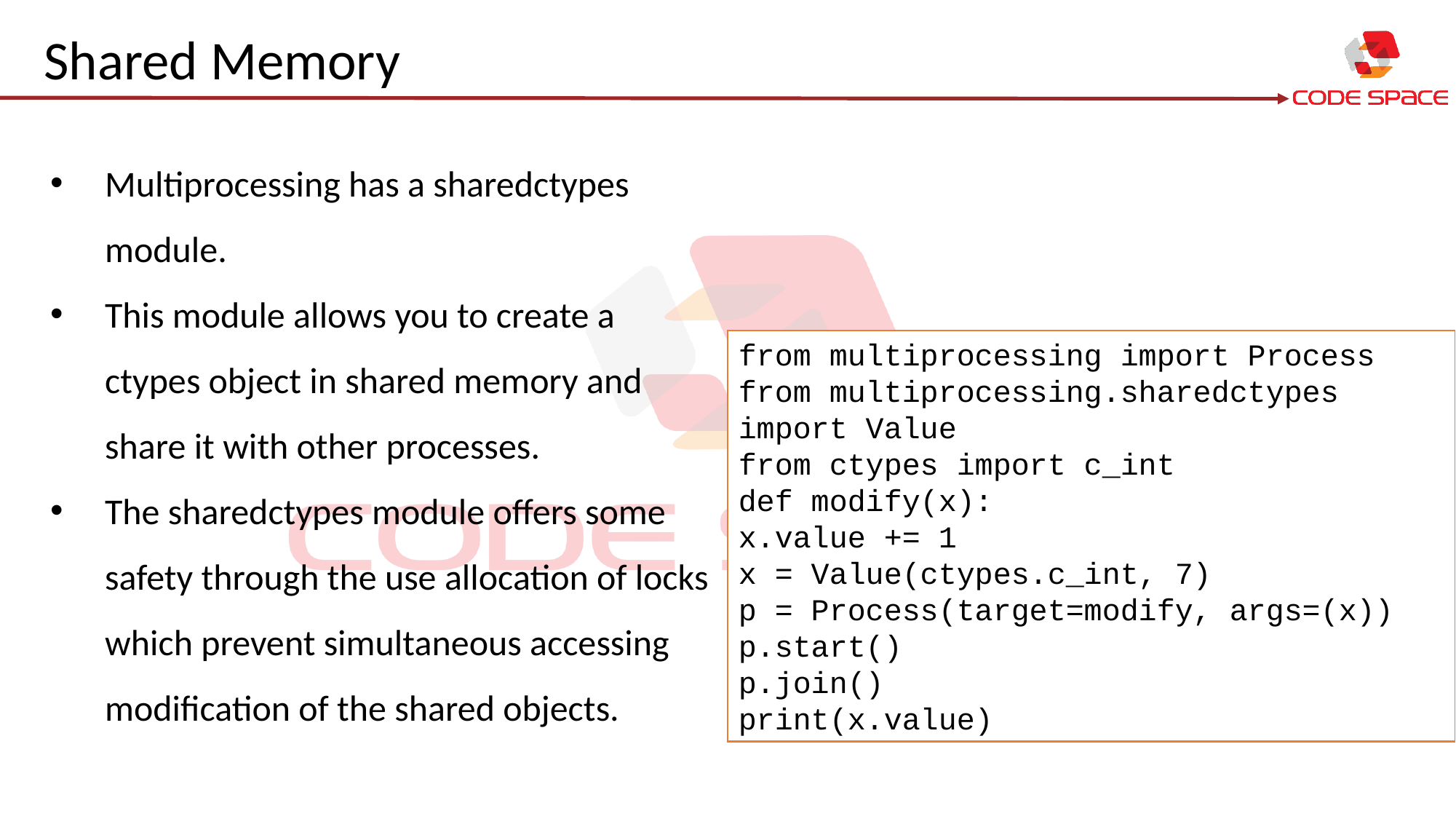

Shared Memory
Multiprocessing has a sharedctypes module.
This module allows you to create a ctypes object in shared memory and share it with other processes.
The sharedctypes module offers some safety through the use allocation of locks which prevent simultaneous accessing modification of the shared objects.
from multiprocessing import Process
from multiprocessing.sharedctypes import Value
from ctypes import c_int
def modify(x):
x.value += 1
x = Value(ctypes.c_int, 7)
p = Process(target=modify, args=(x))
p.start()
p.join()
print(x.value)